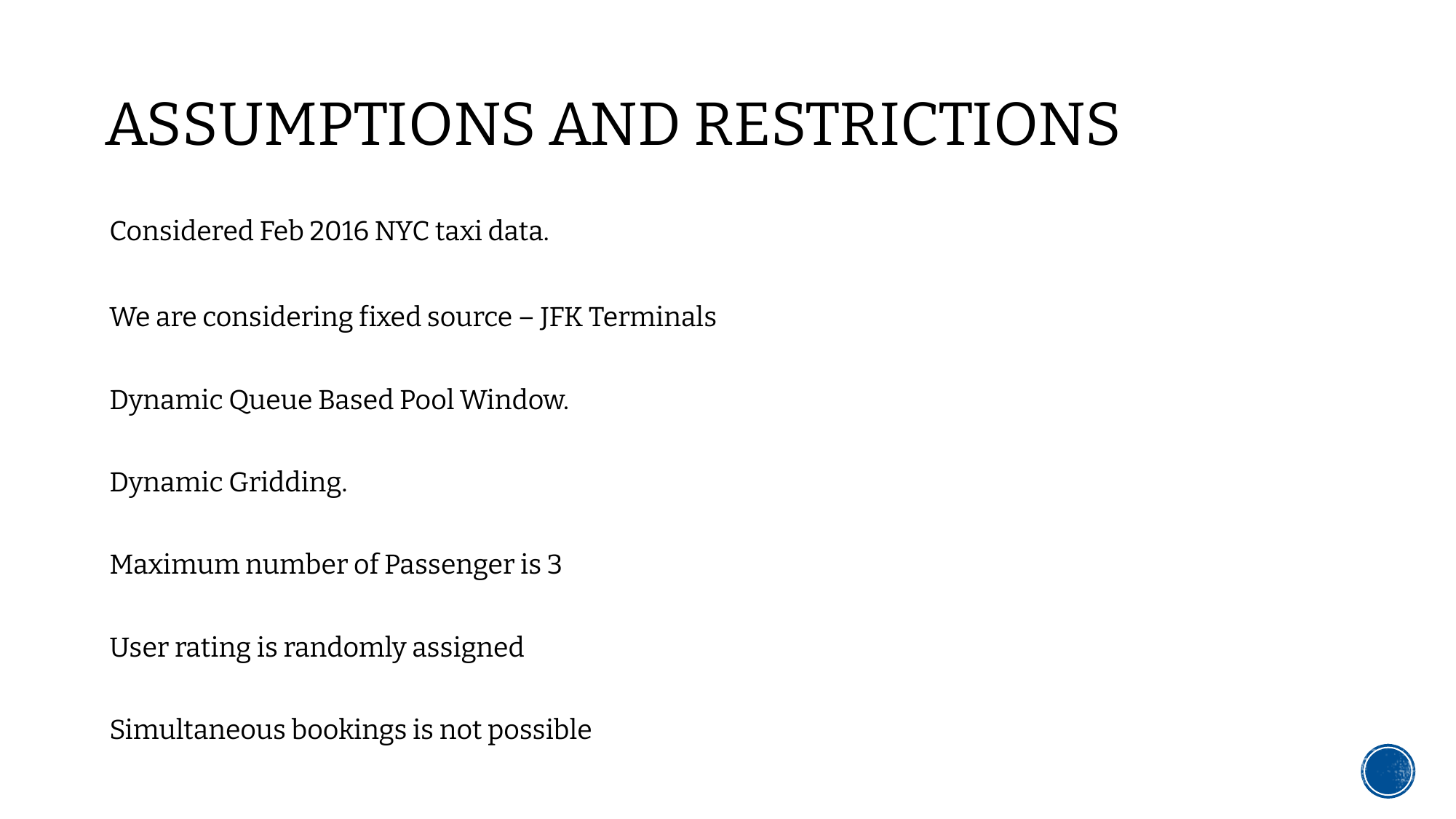

# ASSUMPTIONS and Restrictions
Considered Feb 2016 NYC taxi data.
We are considering fixed source – JFK Terminals
Dynamic Queue Based Pool Window.
Dynamic Gridding.
Maximum number of Passenger is 3
User rating is randomly assigned
Simultaneous bookings is not possible